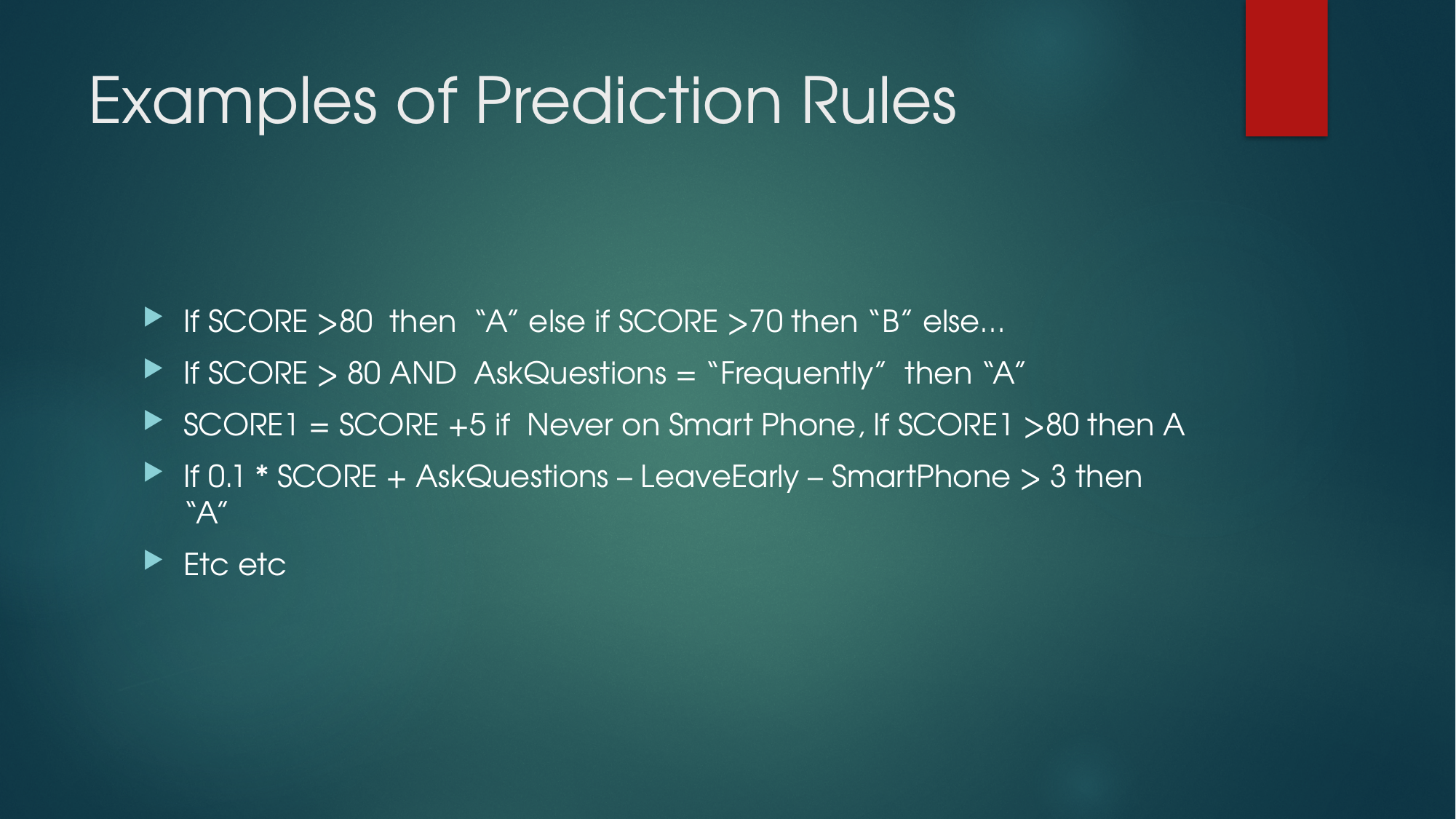

# Examples of Prediction Rules

If SCORE >80  then  “A” else if SCORE >70 then “B” else…
If SCORE > 80 AND  AskQuestions = “Frequently”  then “A”
SCORE1 = SCORE +5 if  Never on Smart Phone, If SCORE1 >80 then A
If 0.1 * SCORE + AskQuestions – LeaveEarly – SmartPhone > 3 then “A”
Etc etc